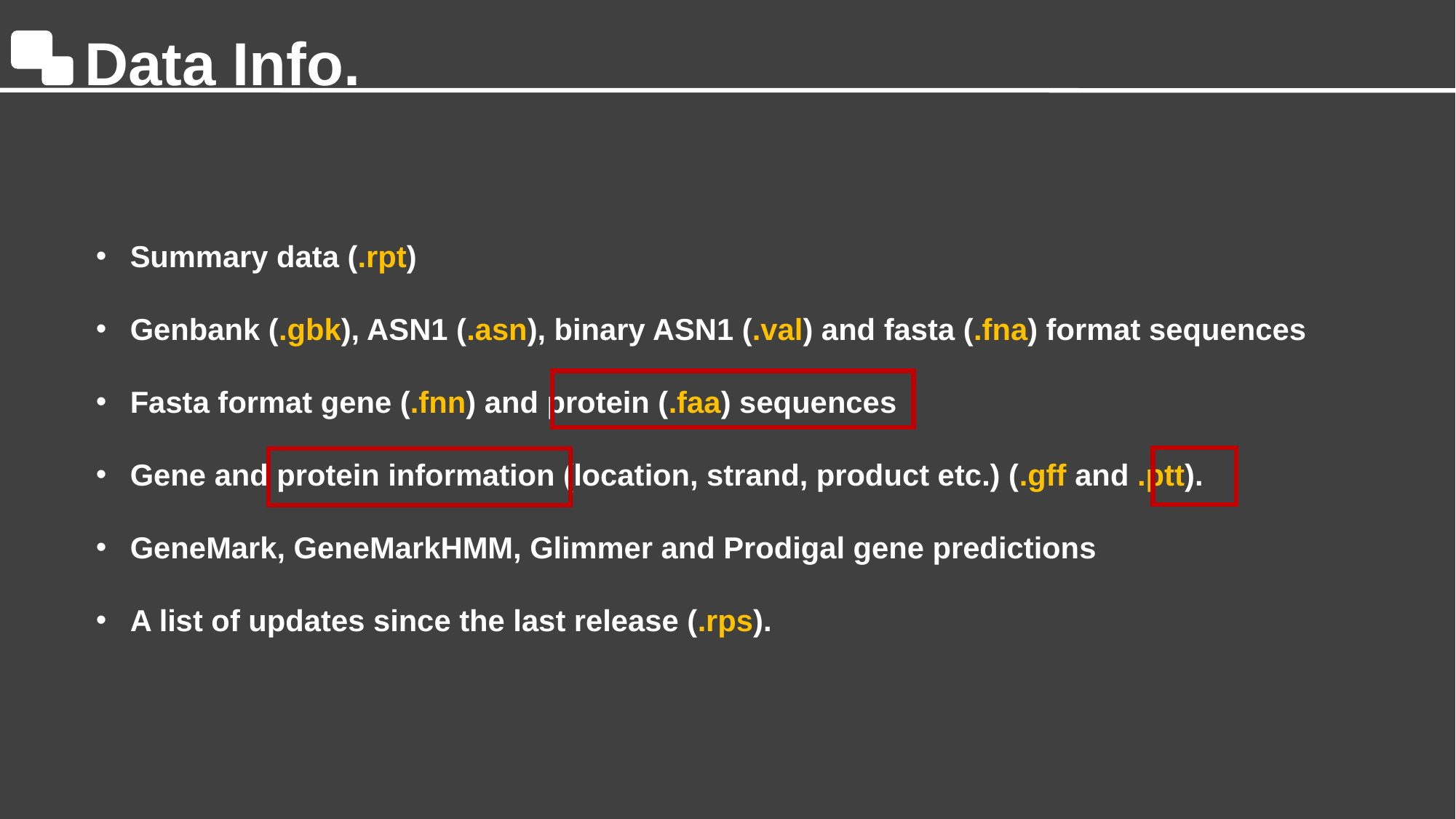

Data Info.

Summary data (.rpt)

Genbank (.gbk), ASN1 (.asn), binary ASN1 (.val) and fasta (.fna) format sequences

Fasta format gene (.fnn) and protein (.faa) sequences

Gene and protein information (location, strand, product etc.) (.gff and .ptt).

GeneMark, GeneMarkHMM, Glimmer and Prodigal gene predictions

A list of updates since the last release (.rps).